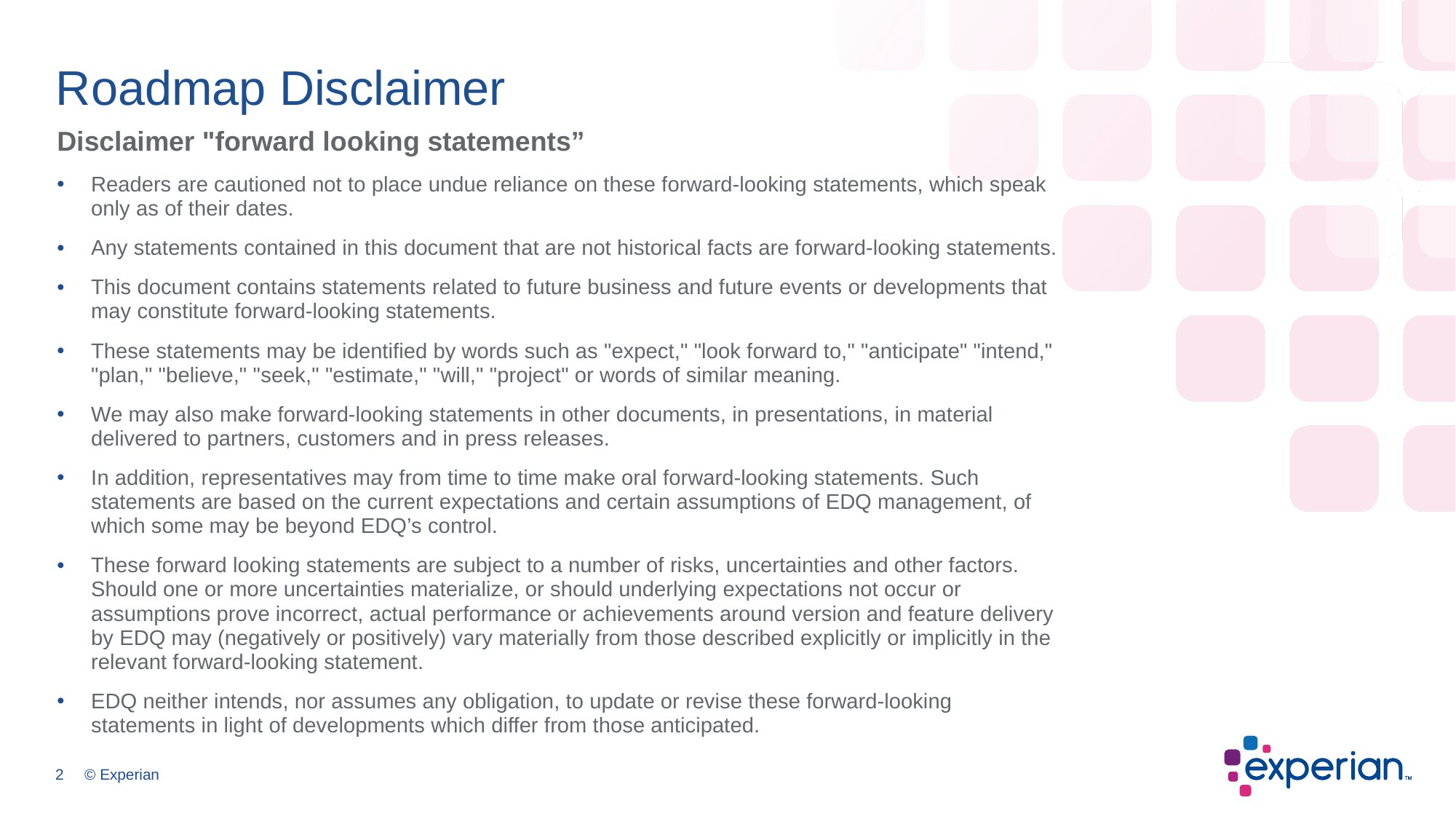

# Roadmap Disclaimer
Disclaimer "forward looking statements”
Readers are cautioned not to place undue reliance on these forward-looking statements, which speak only as of their dates.
Any statements contained in this document that are not historical facts are forward-looking statements.
This document contains statements related to future business and future events or developments that may constitute forward-looking statements.
These statements may be identified by words such as "expect," "look forward to," "anticipate" "intend," "plan," "believe," "seek," "estimate," "will," "project" or words of similar meaning.
We may also make forward-looking statements in other documents, in presentations, in material delivered to partners, customers and in press releases.
In addition, representatives may from time to time make oral forward-looking statements. Such statements are based on the current expectations and certain assumptions of EDQ management, of which some may be beyond EDQ’s control.
These forward looking statements are subject to a number of risks, uncertainties and other factors. Should one or more uncertainties materialize, or should underlying expectations not occur or assumptions prove incorrect, actual performance or achievements around version and feature delivery by EDQ may (negatively or positively) vary materially from those described explicitly or implicitly in the relevant forward-looking statement.
EDQ neither intends, nor assumes any obligation, to update or revise these forward-looking statements in light of developments which differ from those anticipated.